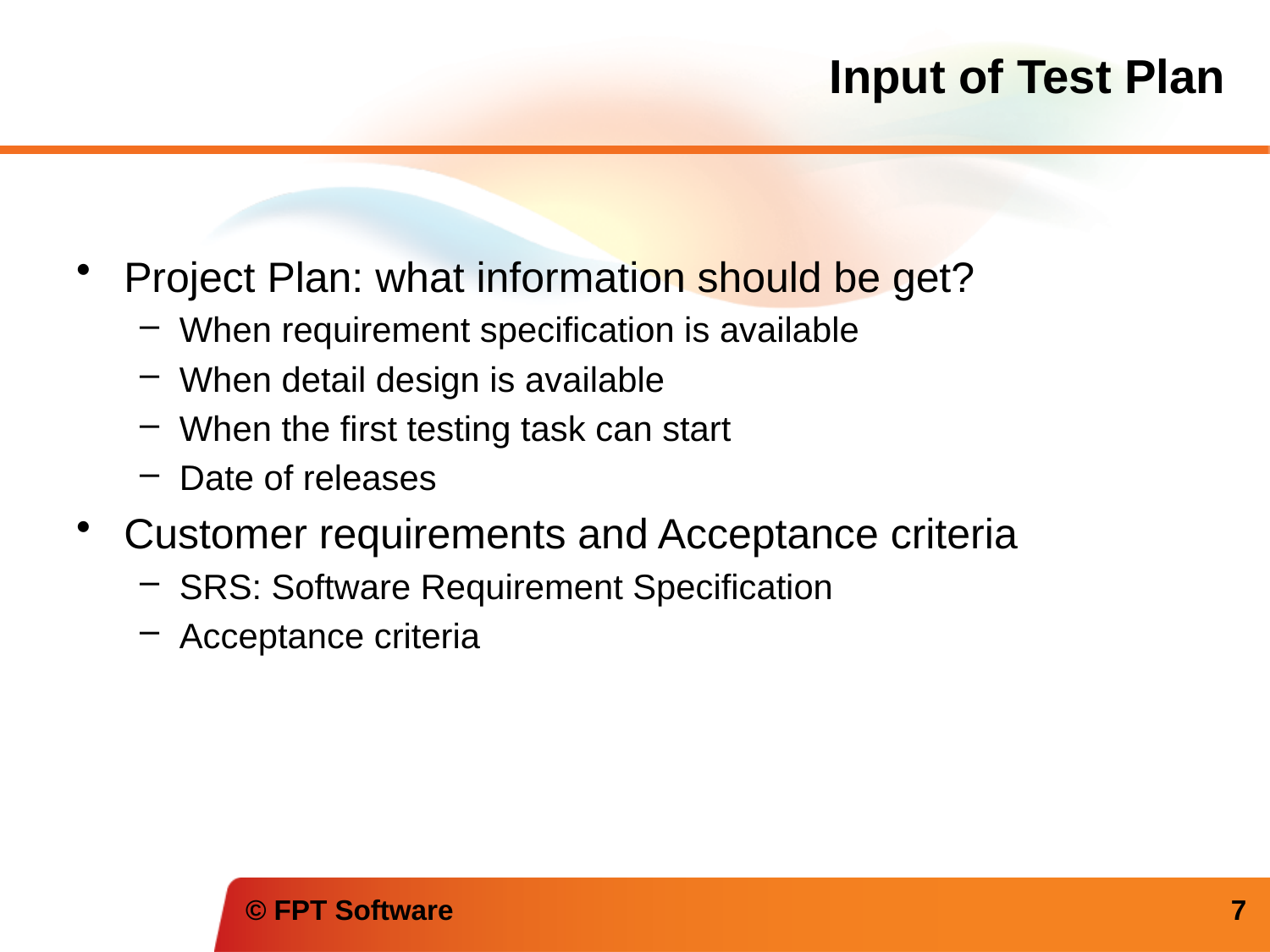

# Input of Test Plan
Project Plan: what information should be get?
When requirement specification is available
When detail design is available
When the first testing task can start
Date of releases
Customer requirements and Acceptance criteria
SRS: Software Requirement Specification
Acceptance criteria